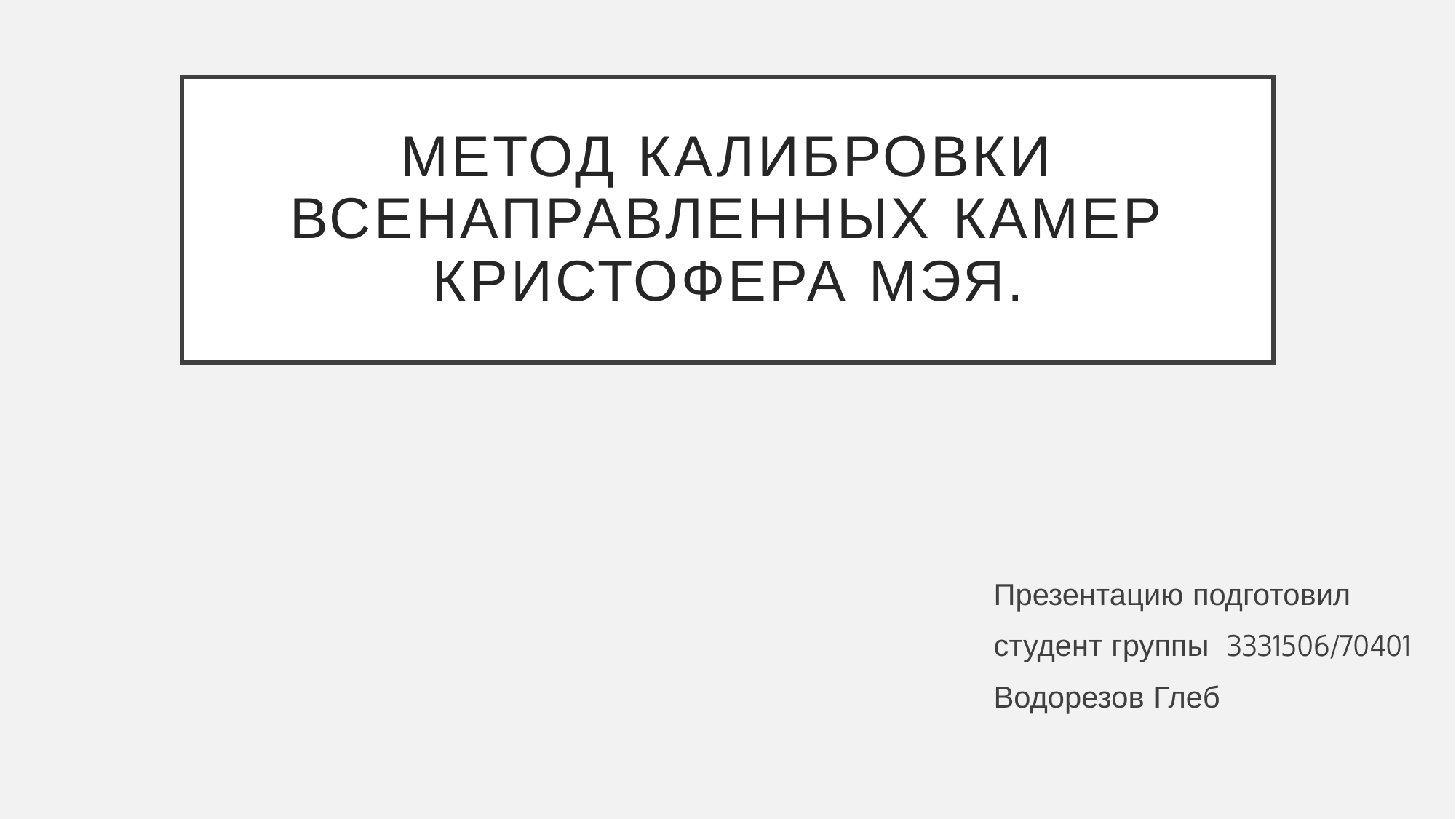

# Метод калибровки всенаправленных камер Кристофера Мэя.
Презентацию подготовил
студент группы  3331506/70401
Водорезов Глеб